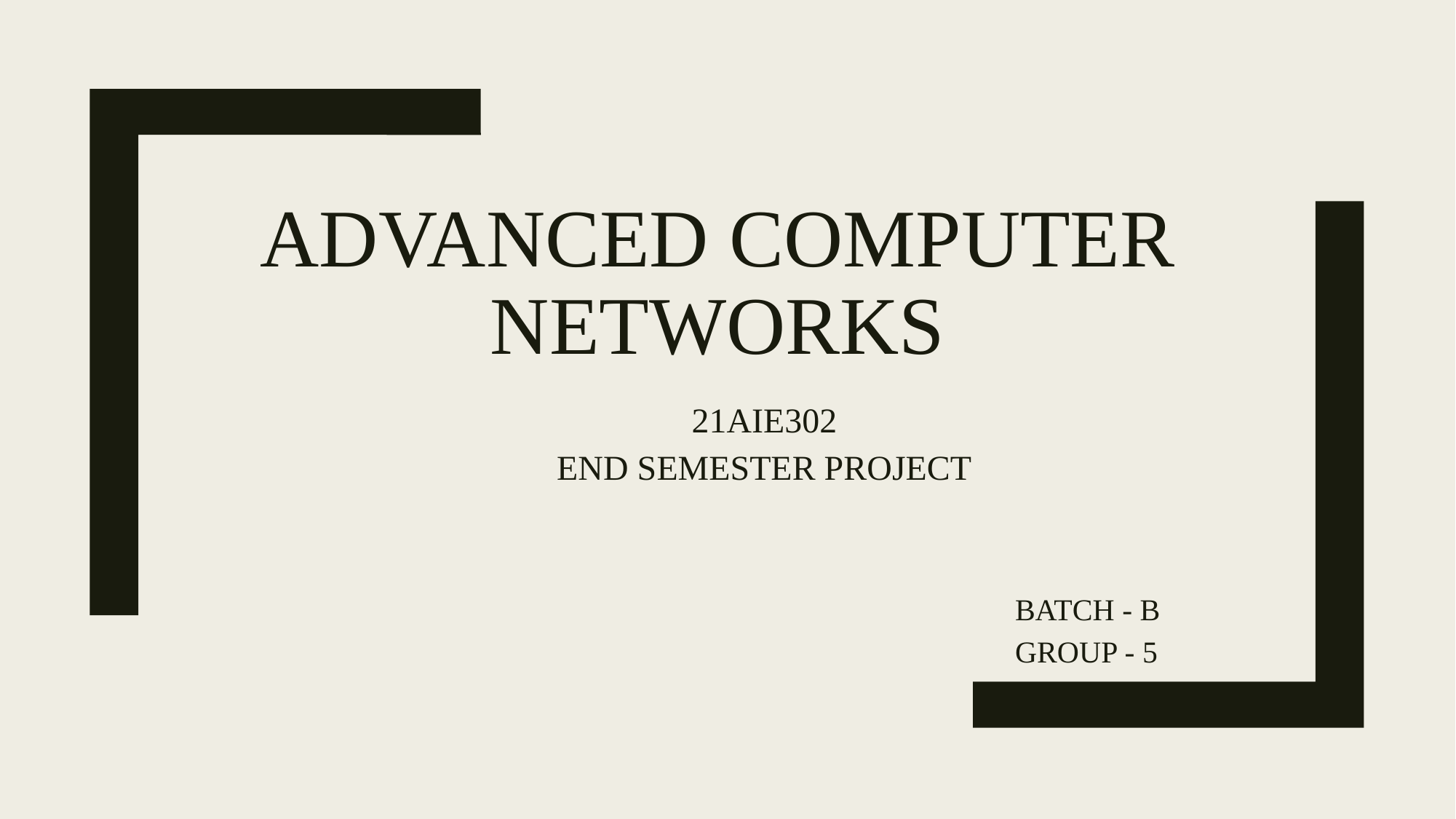

# advanced computer networks
21AIE302
END SEMESTER PROJECT

                                                                          BATCH - B
                    GROUP - 5